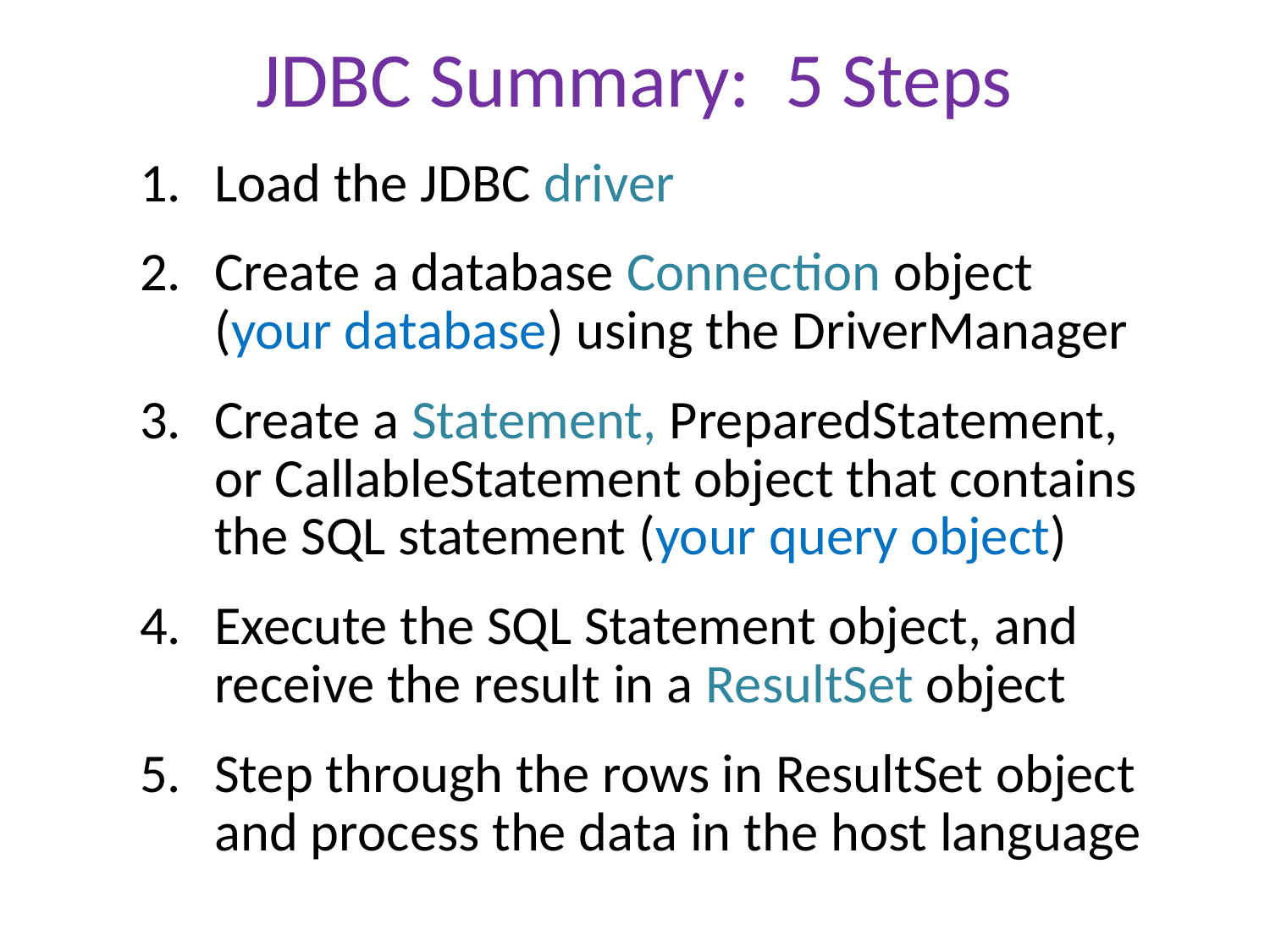

# JDBC Summary:  5 Steps
Load the JDBC driver
Create a database Connection object (your database) using the DriverManager
Create a Statement, PreparedStatement, or CallableStatement object that contains the SQL statement (your query object)
Execute the SQL Statement object, and receive the result in a ResultSet object
Step through the rows in ResultSet object and process the data in the host language